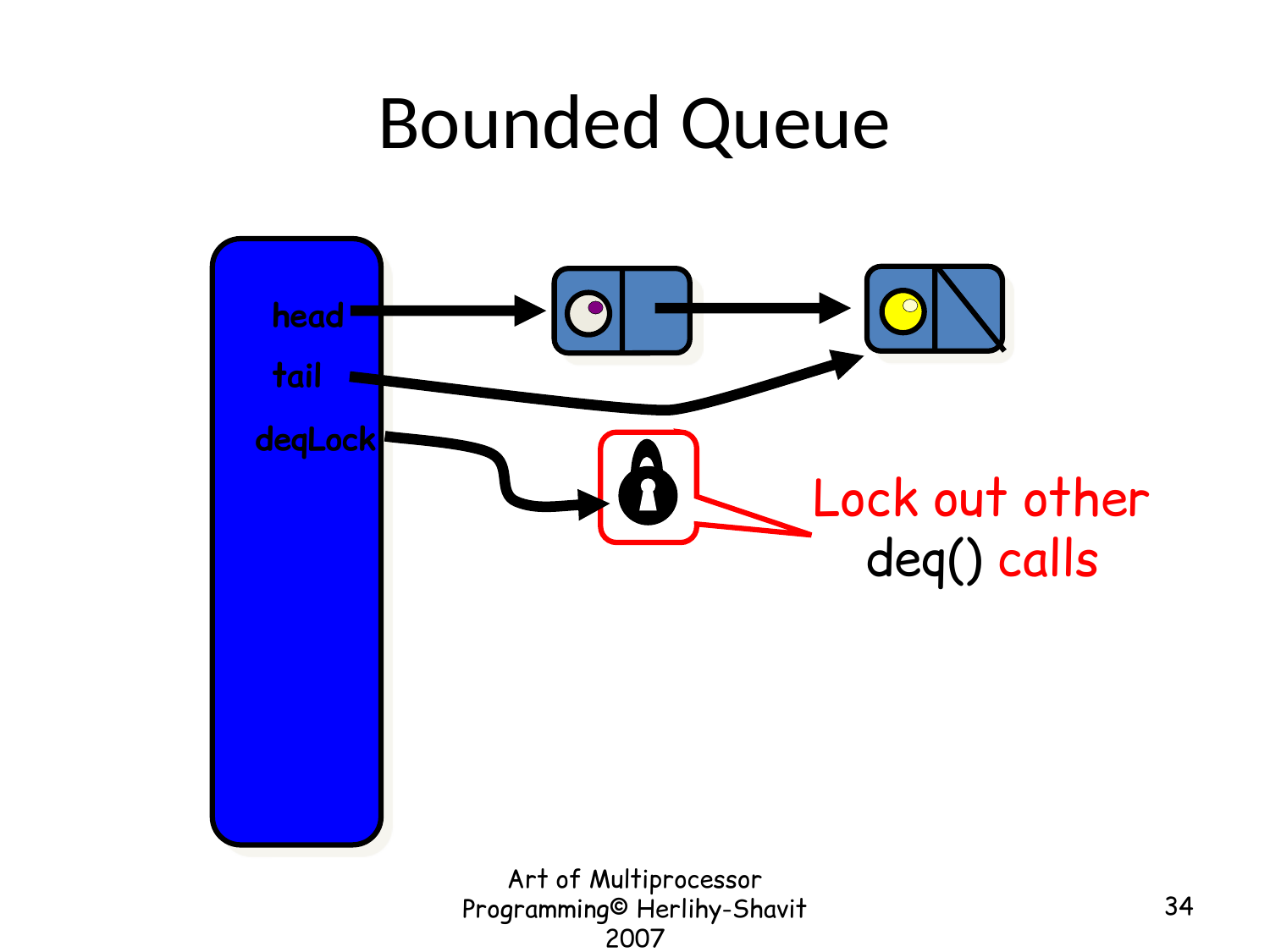

# Bounded Queue

head

tail

deqLock

Lock out other deq() calls
Art of Multiprocessor Programming© Herlihy-Shavit 2007
34